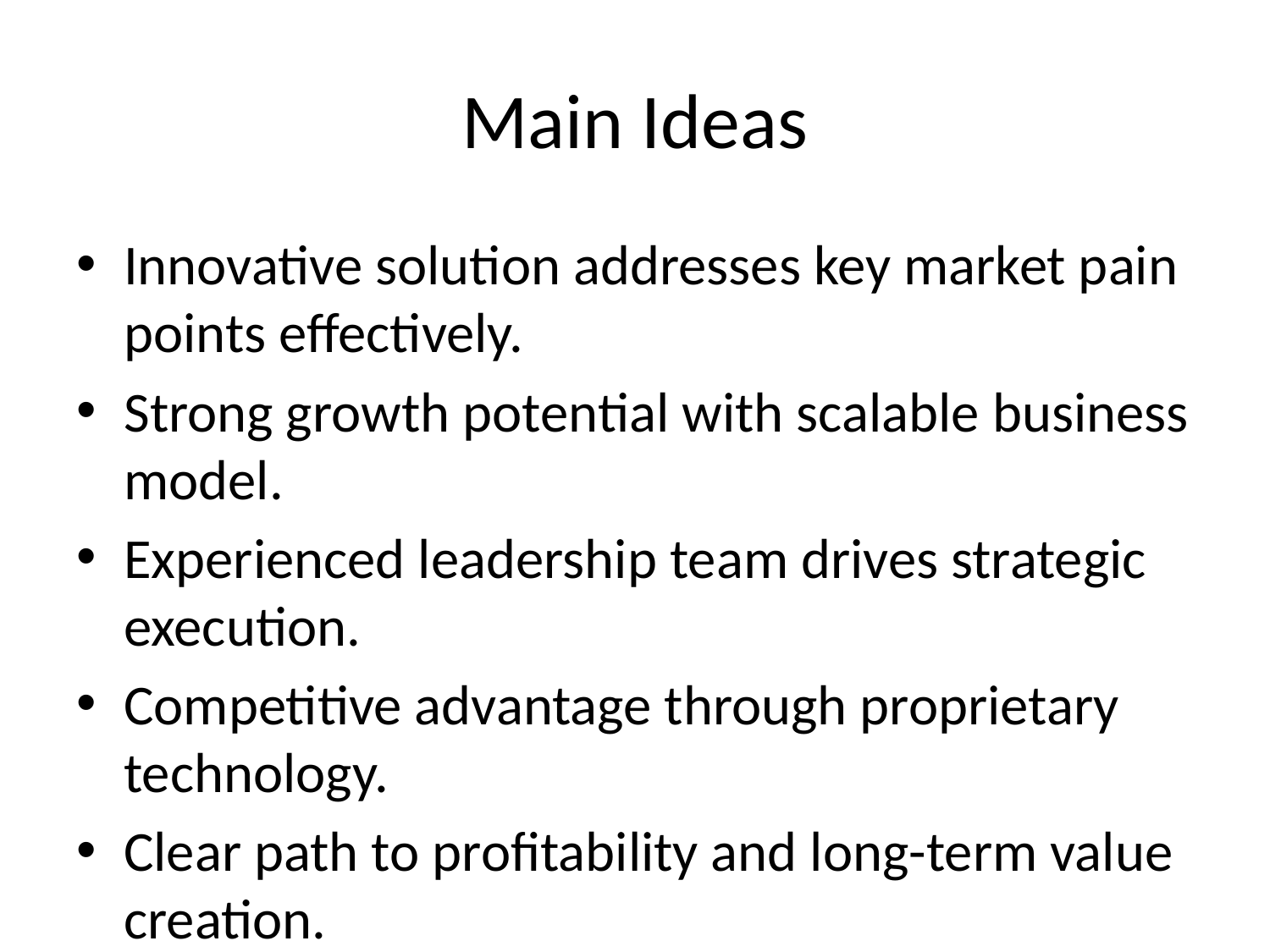

# Main Ideas
Innovative solution addresses key market pain points effectively.
Strong growth potential with scalable business model.
Experienced leadership team drives strategic execution.
Competitive advantage through proprietary technology.
Clear path to profitability and long-term value creation.